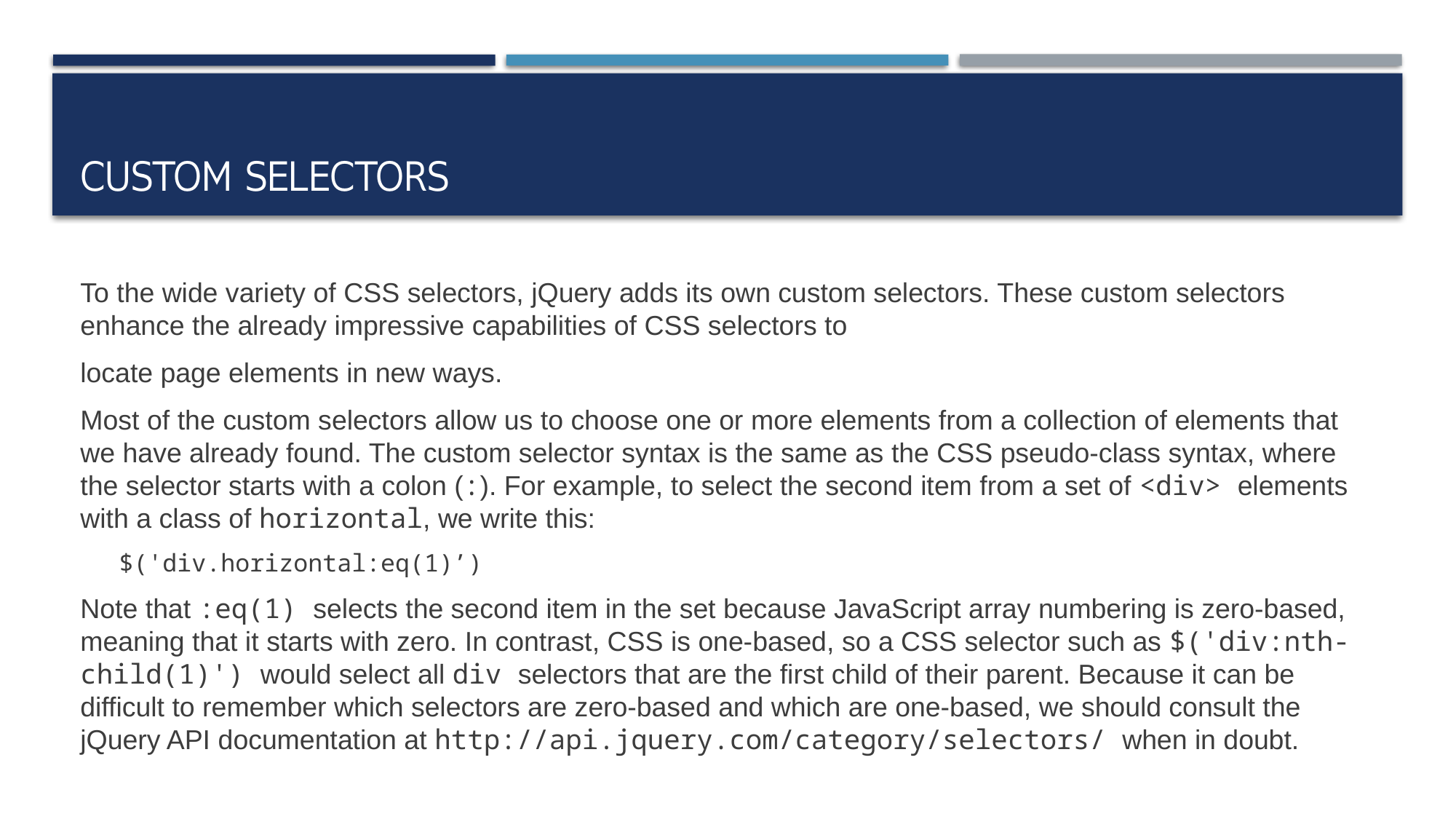

# Custom selectors
To the wide variety of CSS selectors, jQuery adds its own custom selectors. These custom selectors enhance the already impressive capabilities of CSS selectors to
locate page elements in new ways.
Most of the custom selectors allow us to choose one or more elements from a collection of elements that we have already found. The custom selector syntax is the same as the CSS pseudo-class syntax, where the selector starts with a colon (:). For example, to select the second item from a set of <div> elements with a class of horizontal, we write this:
$('div.horizontal:eq(1)’)
Note that :eq(1) selects the second item in the set because JavaScript array numbering is zero-based, meaning that it starts with zero. In contrast, CSS is one-based, so a CSS selector such as $('div:nth-child(1)') would select all div selectors that are the first child of their parent. Because it can be difficult to remember which selectors are zero-based and which are one-based, we should consult the jQuery API documentation at http://api.jquery.com/category/selectors/ when in doubt.